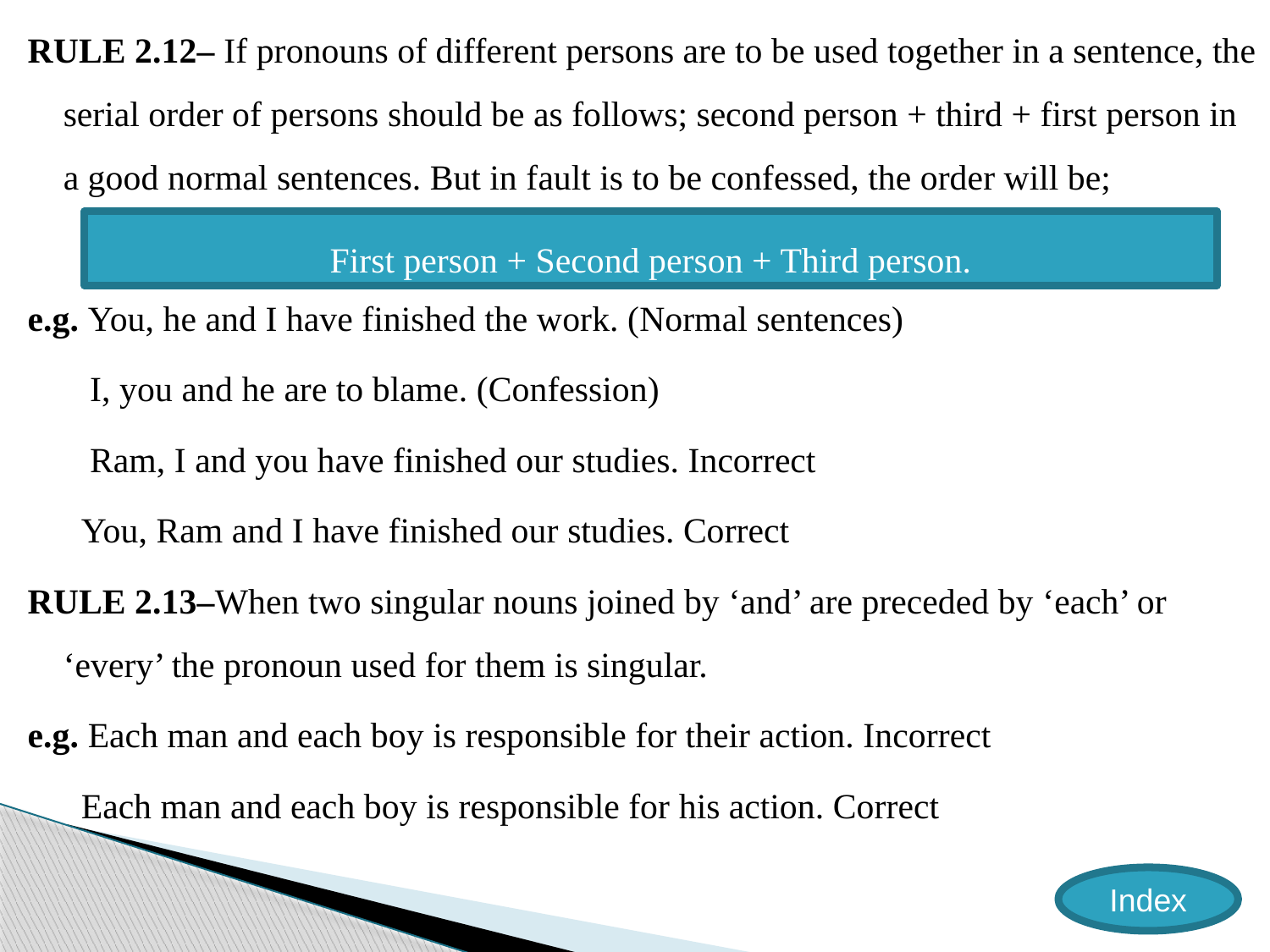

RULE 2.12– If pronouns of different persons are to be used together in a sentence, the serial order of persons should be as follows; second person + third + first person in a good normal sentences. But in fault is to be confessed, the order will be;

e.g. You, he and I have finished the work. (Normal sentences)
       I, you and he are to blame. (Confession)
       Ram, I and you have finished our studies. Incorrect
      You, Ram and I have finished our studies. Correct
RULE 2.13–When two singular nouns joined by ‘and’ are preceded by ‘each’ or ‘every’ the pronoun used for them is singular.
e.g. Each man and each boy is responsible for their action. Incorrect
      Each man and each boy is responsible for his action. Correct

First person + Second person + Third person.
Index